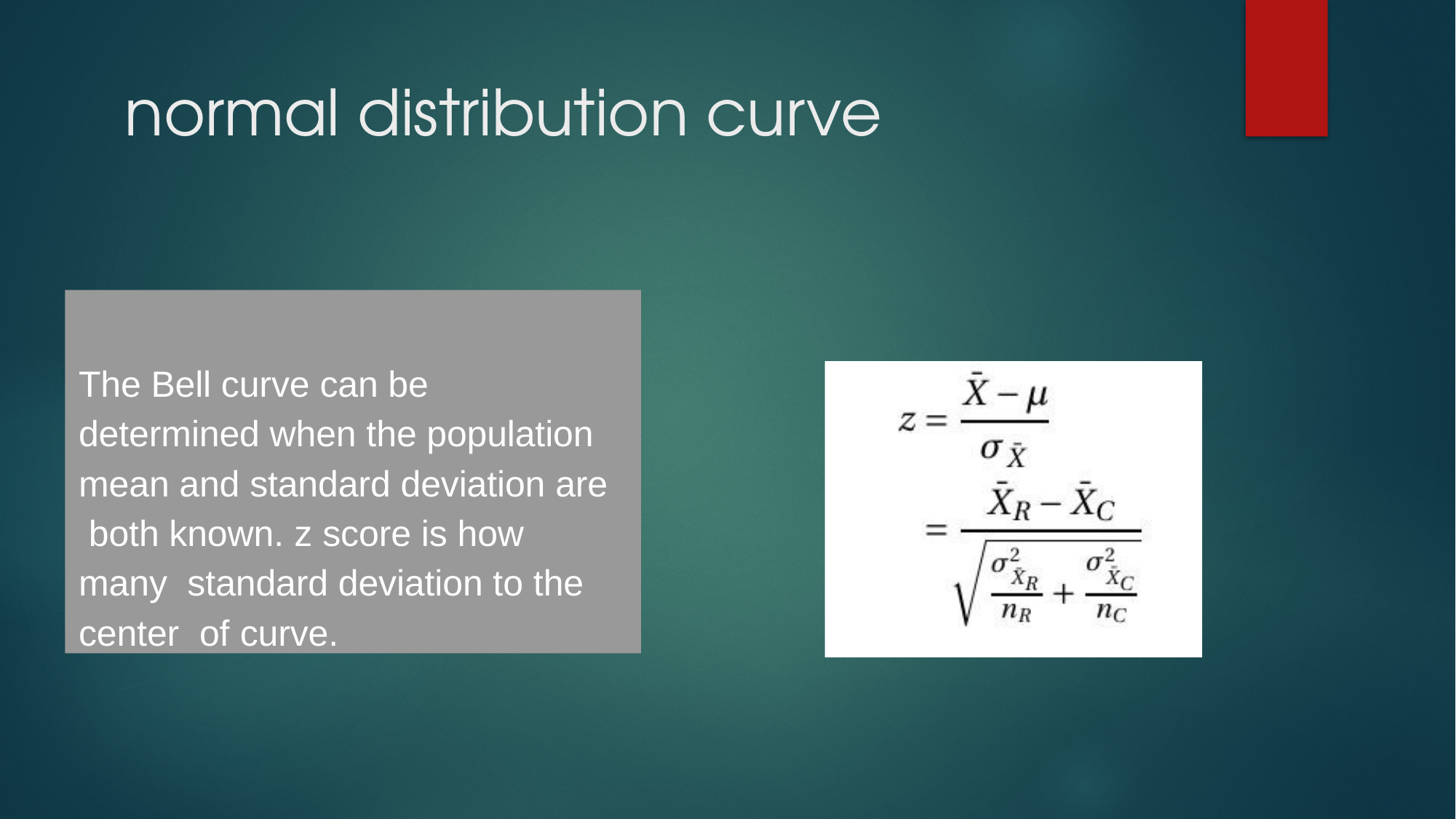

# normal distribution curve

The Bell curve can be  determined when the population  mean and standard deviation are  both known. z score is how many  standard deviation to the center  of curve.